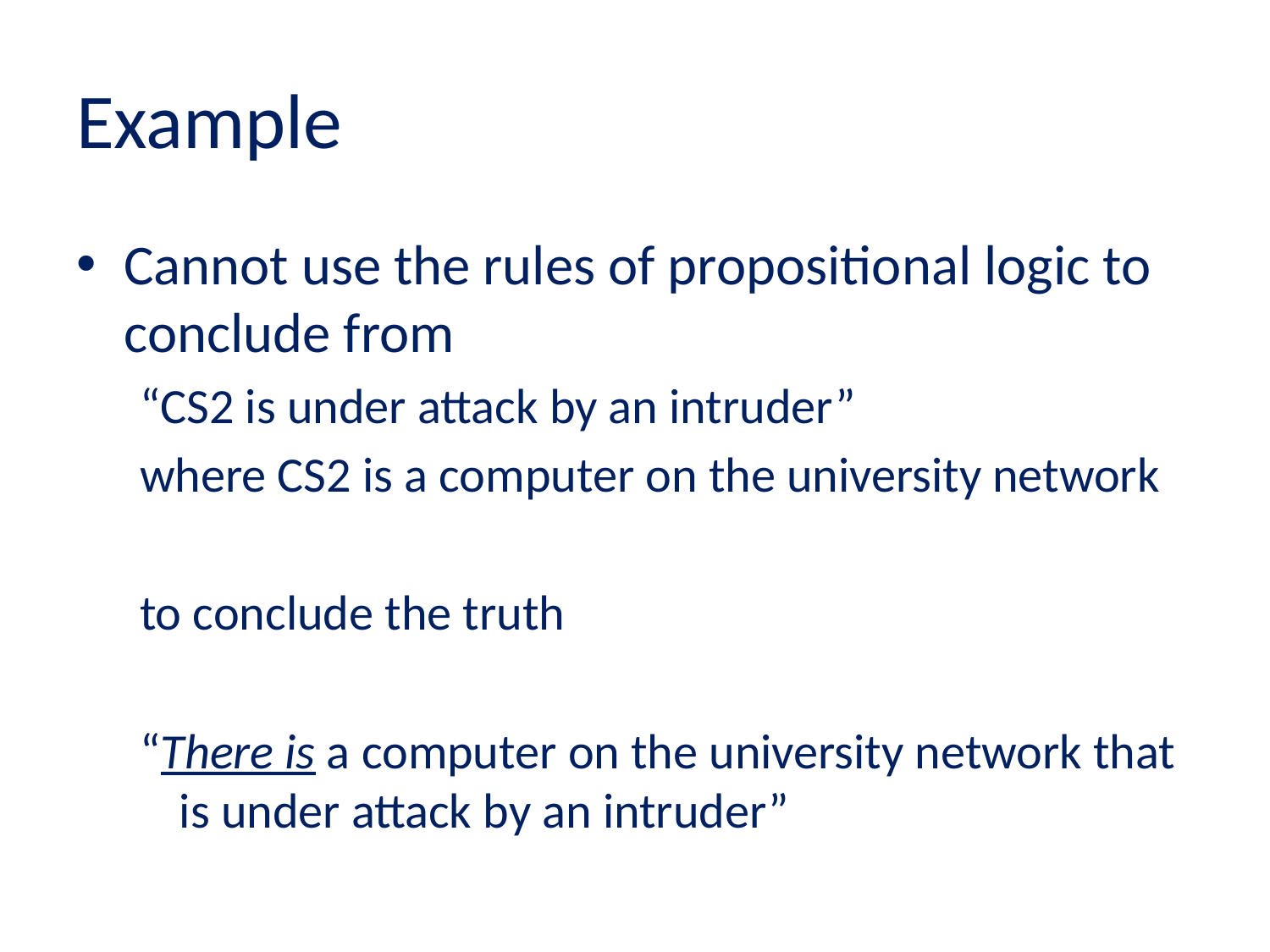

# Example
Cannot use the rules of propositional logic to conclude from
“CS2 is under attack by an intruder”
where CS2 is a computer on the university network

to conclude the truth

“There is a computer on the university network that is under attack by an intruder”
18